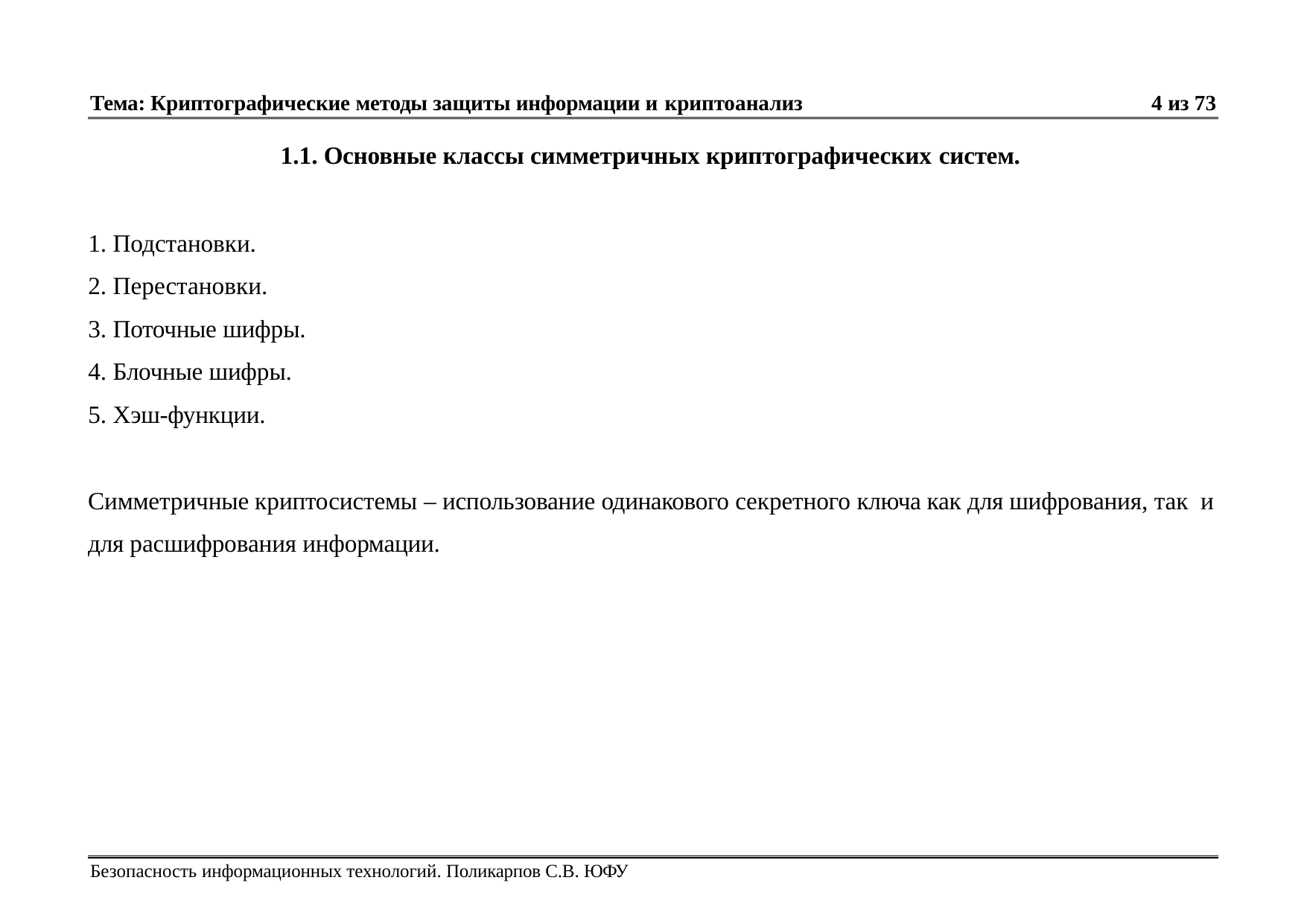

Тема: Криптографические методы защиты информации и криптоанализ
4 из 73

1.1. Основные классы симметричных криптографических систем.

Подстановки.
Перестановки.
Поточные шифры.
Блочные шифры.
Хэш-функции.

Симметричные криптосистемы – использование одинакового секретного ключа как для шифрования, так  и для расшифрования информации.

Безопасность информационных технологий. Поликарпов С.В. ЮФУ